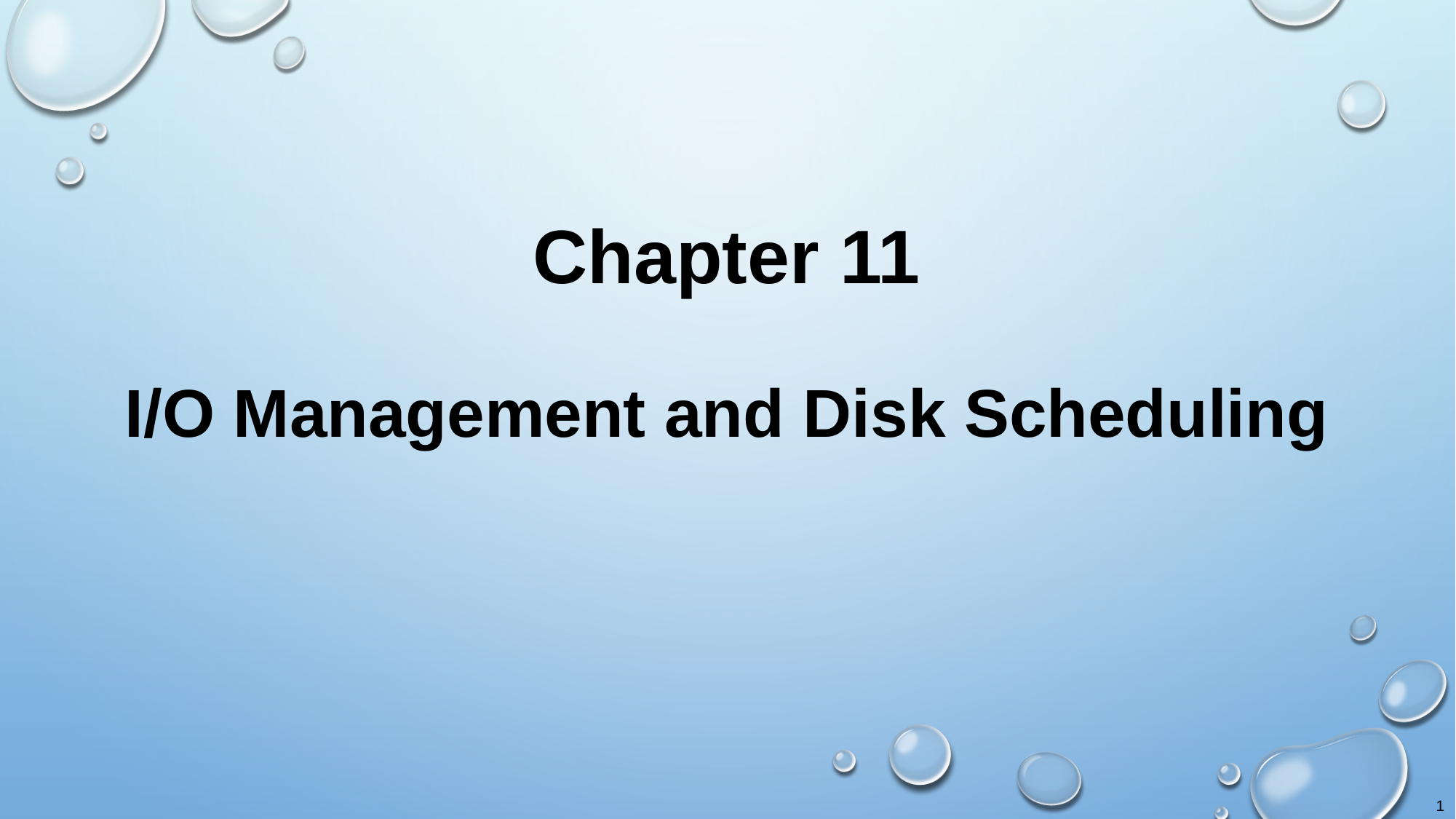

# Chapter 11
I/O Management and Disk Scheduling
1